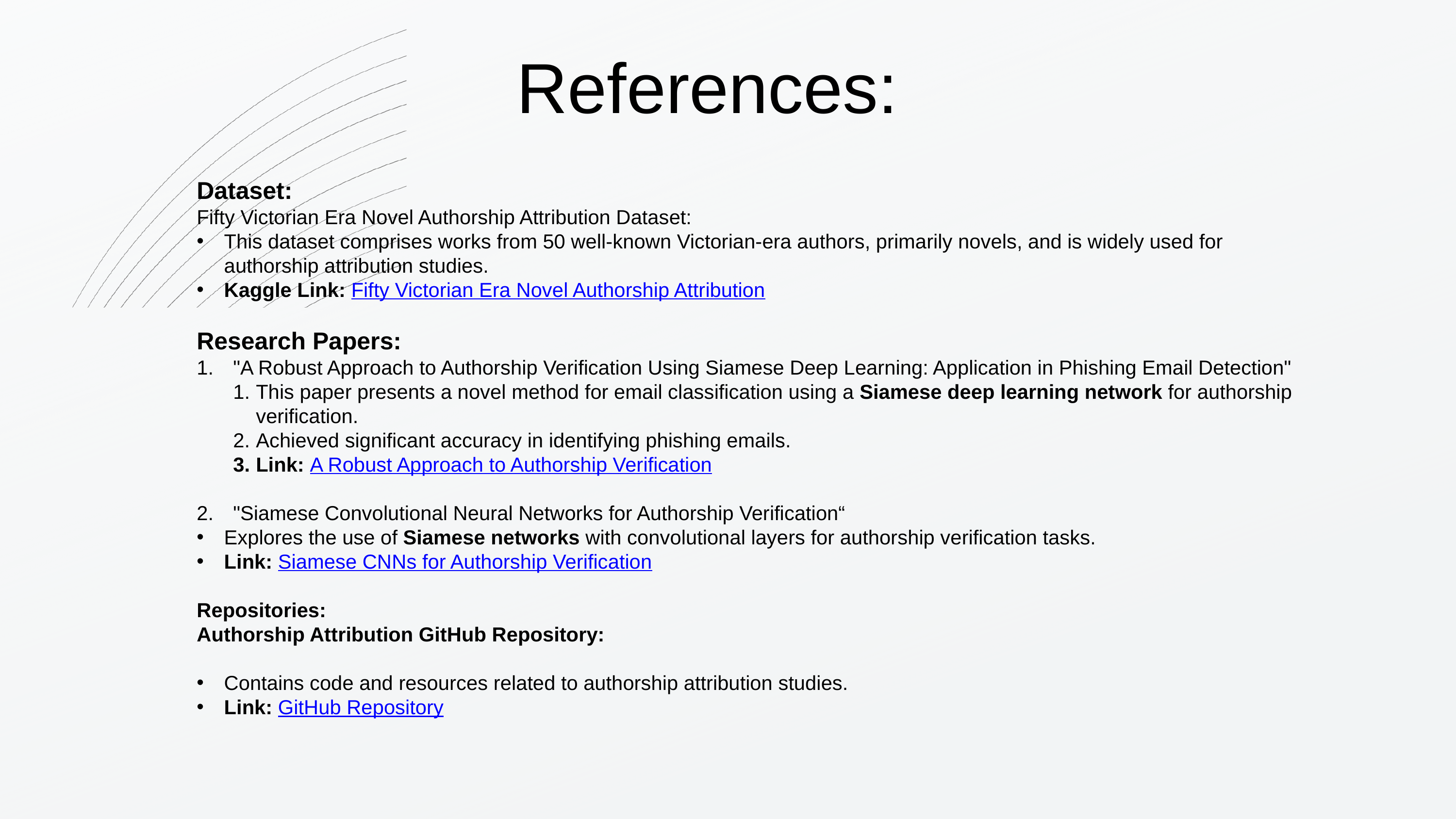

References:
Dataset:
Fifty Victorian Era Novel Authorship Attribution Dataset:
This dataset comprises works from 50 well-known Victorian-era authors, primarily novels, and is widely used for authorship attribution studies.
Kaggle Link: Fifty Victorian Era Novel Authorship Attribution

Research Papers:
"A Robust Approach to Authorship Verification Using Siamese Deep Learning: Application in Phishing Email Detection"
This paper presents a novel method for email classification using a Siamese deep learning network for authorship verification.
Achieved significant accuracy in identifying phishing emails.
Link: A Robust Approach to Authorship Verification

"Siamese Convolutional Neural Networks for Authorship Verification“
Explores the use of Siamese networks with convolutional layers for authorship verification tasks.
Link: Siamese CNNs for Authorship Verification

Repositories:
Authorship Attribution GitHub Repository:

Contains code and resources related to authorship attribution studies.
Link: GitHub Repository